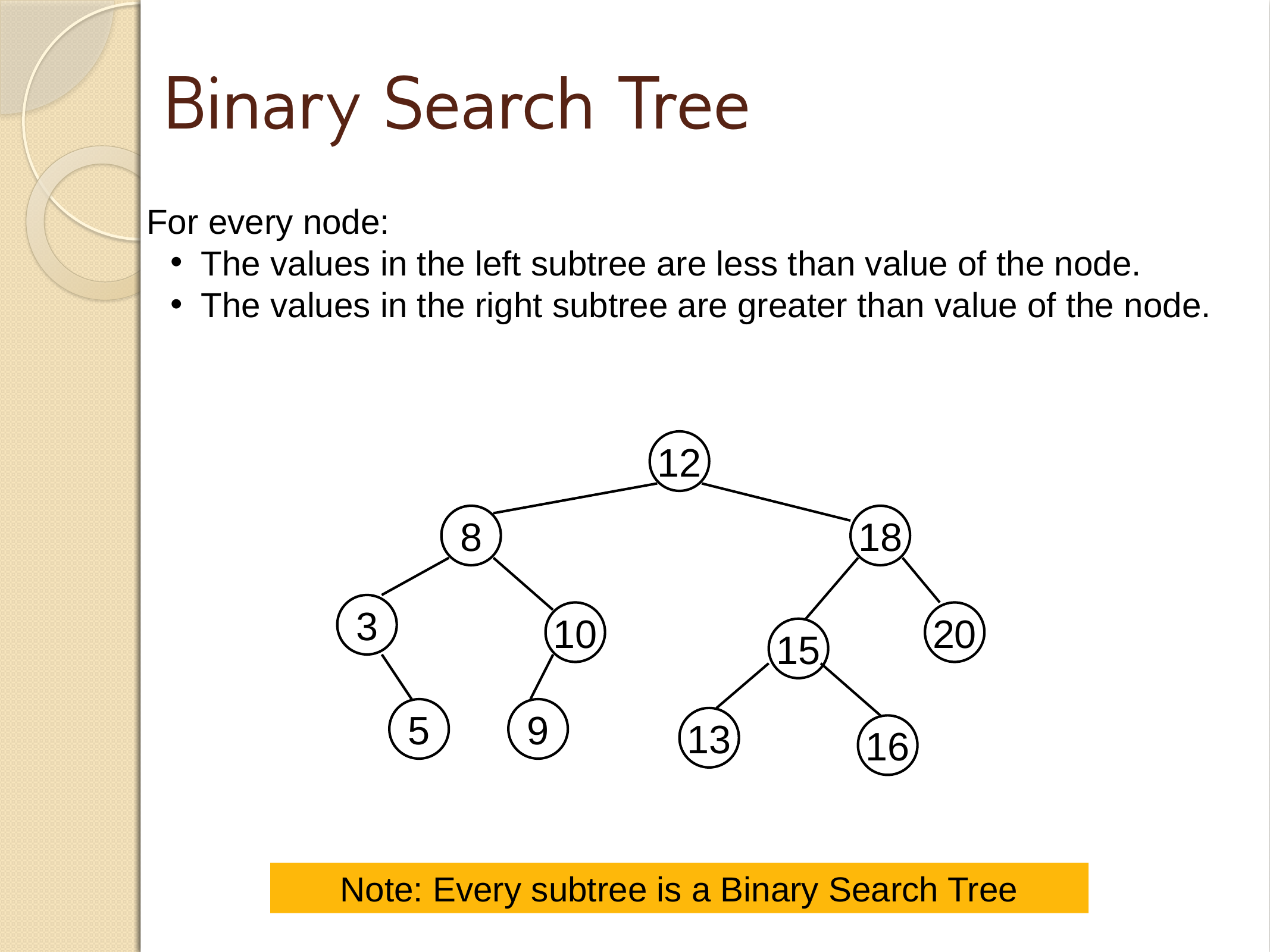

Binary Search Tree
For every node:
 The values in the left subtree are less than value of the node.
 The values in the right subtree are greater than value of the node.

12

8
18

3
10
20
15

5
9
13
16
Note: Every subtree is a Binary Search Tree